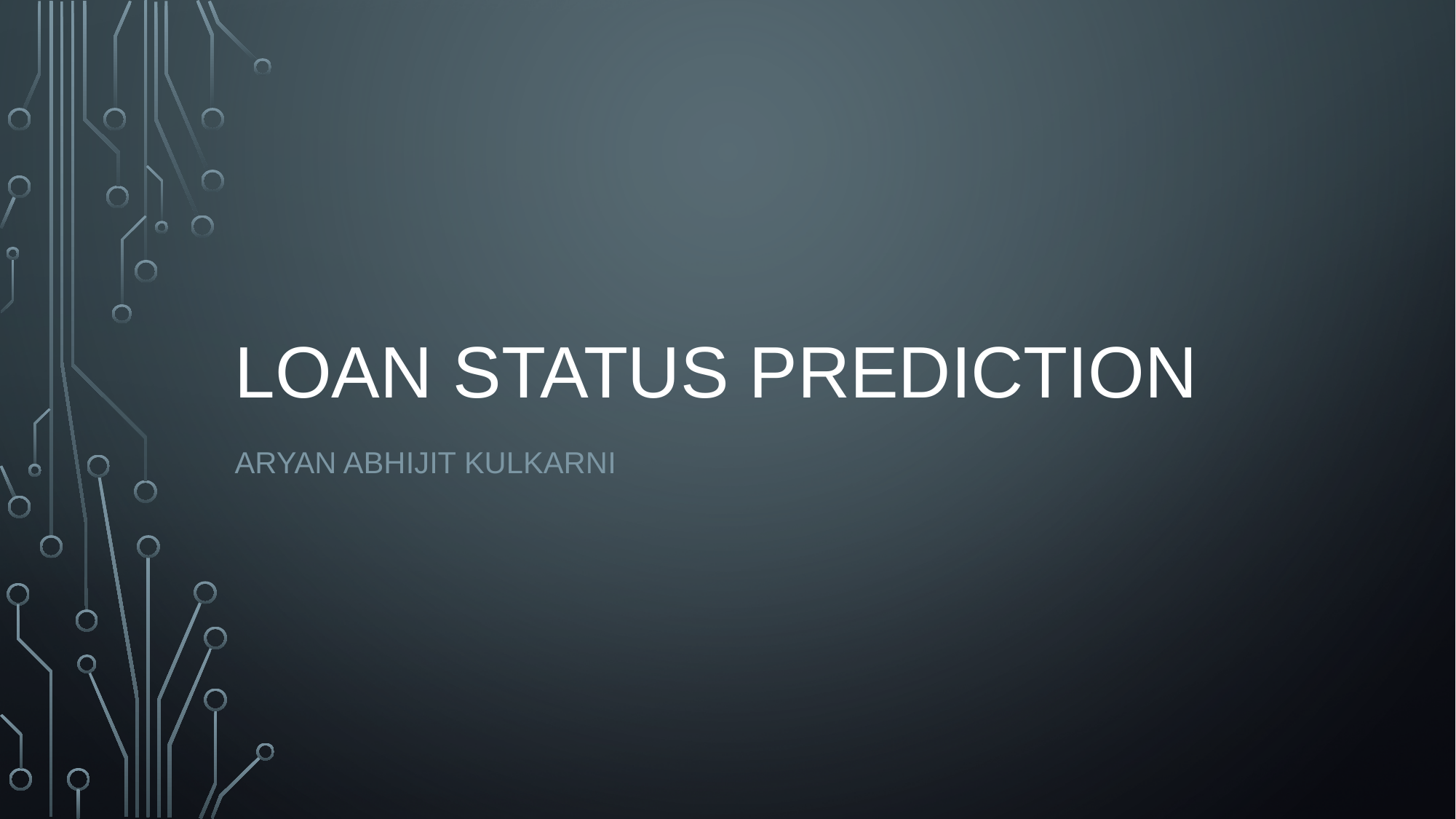

# Loan Status Prediction
Aryan Abhijit Kulkarni